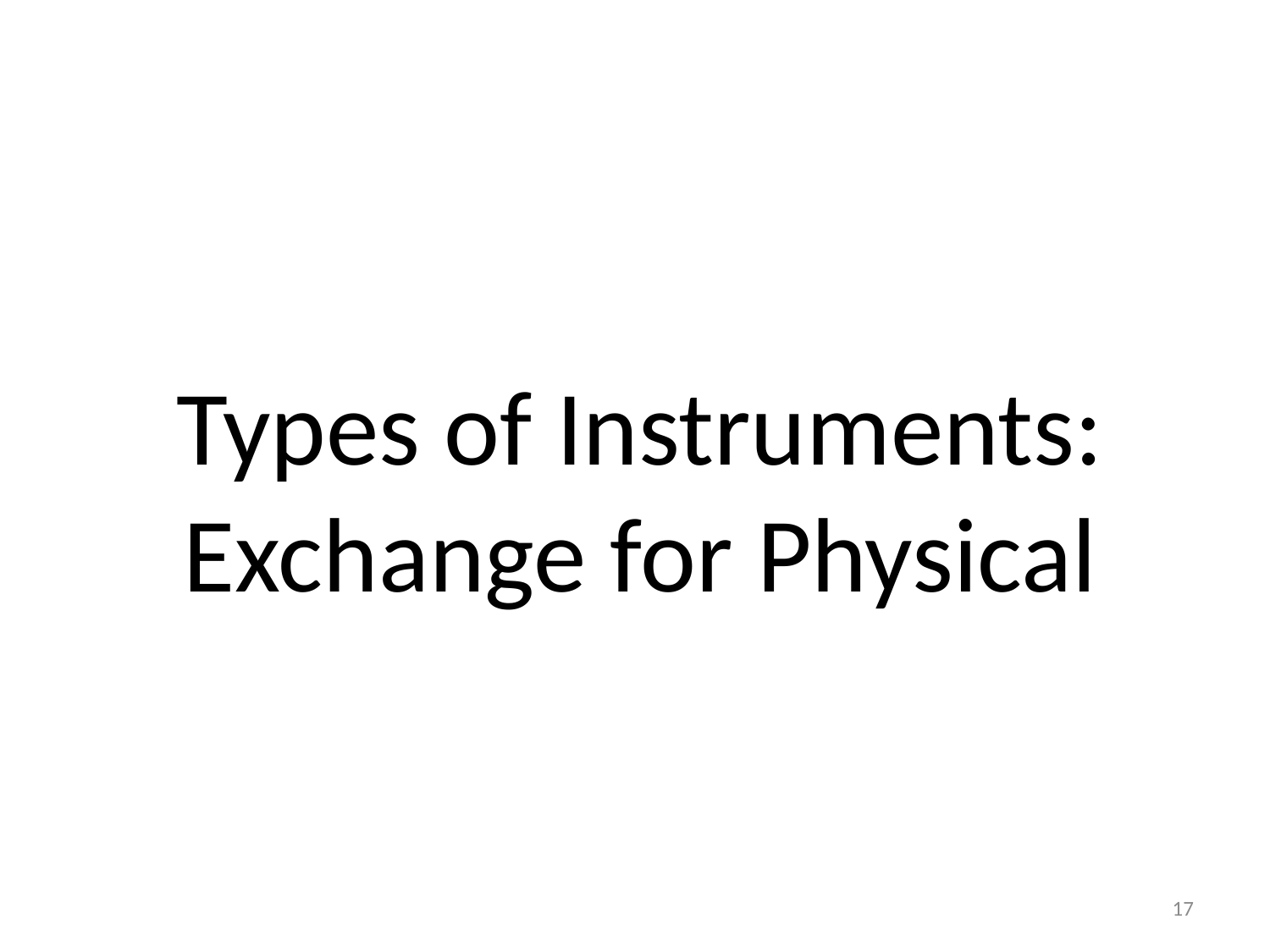

Types of Instruments:
Exchange for Physical
17